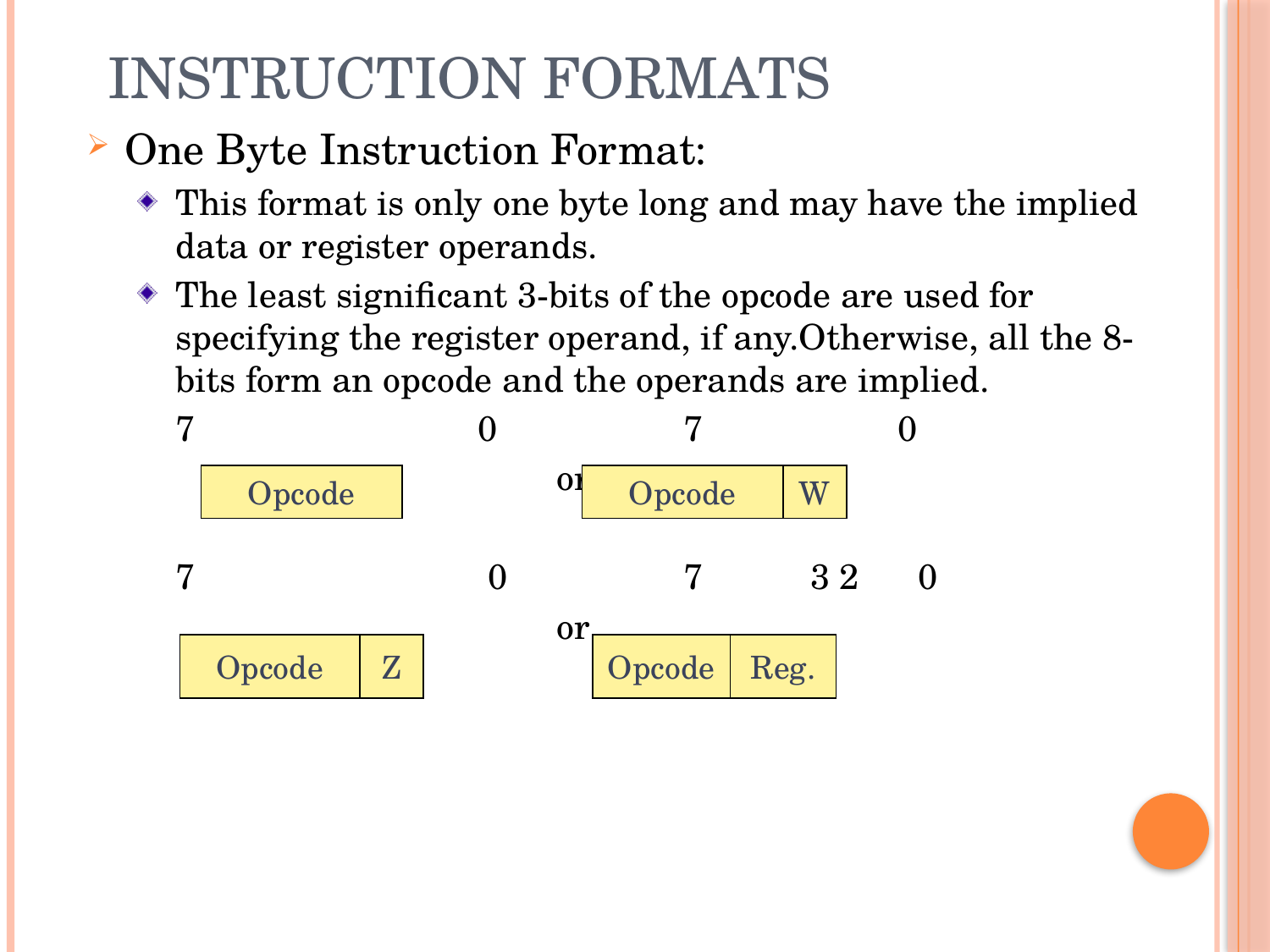

# Instruction Formats
One Byte Instruction Format:
This format is only one byte long and may have the implied data or register operands.
The least significant 3-bits of the opcode are used for specifying the register operand, if any.Otherwise, all the 8-bits form an opcode and the operands are implied.
 	7		     0		7	         0
				or

	7		      0		7	3 2      0
				or

Opcode
Opcode
W
Opcode
Z
Opcode
Reg.
4